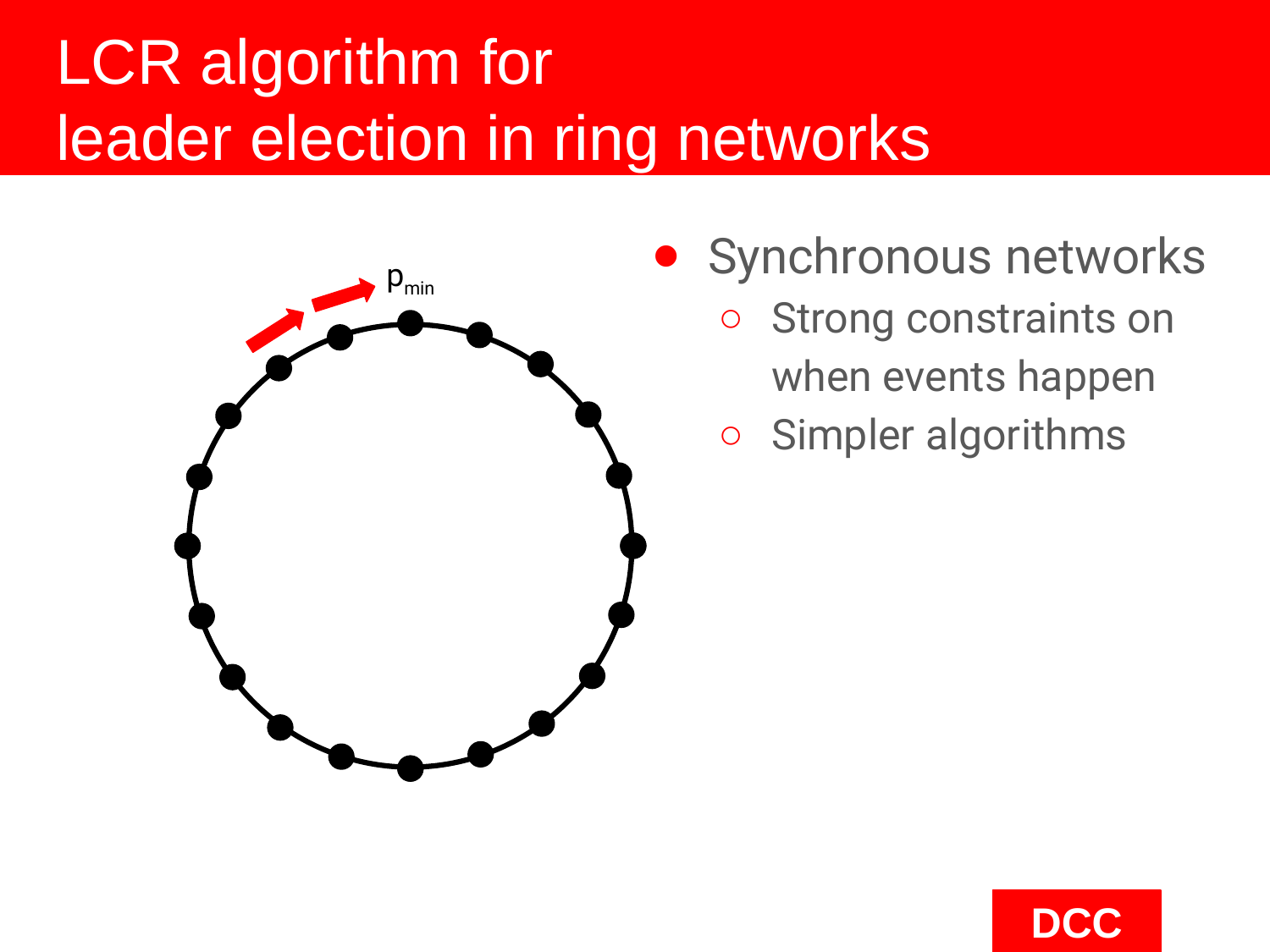

# LCR algorithm for
leader election in ring networks
Synchronous networks
Strong constraints on when events happen
Simpler algorithms
pmin

4